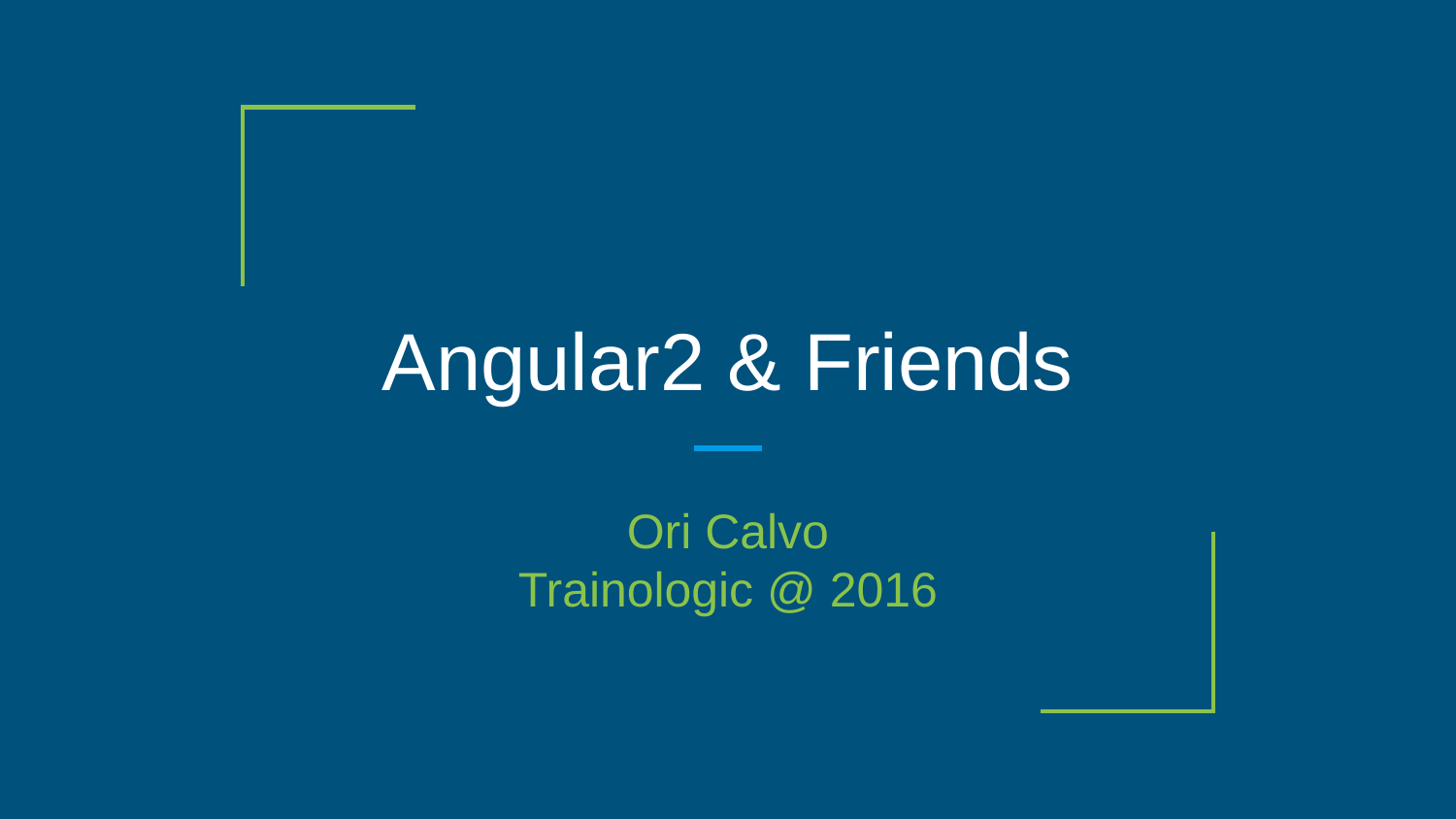

# Angular2 & Friends
Ori Calvo
Trainologic @ 2016